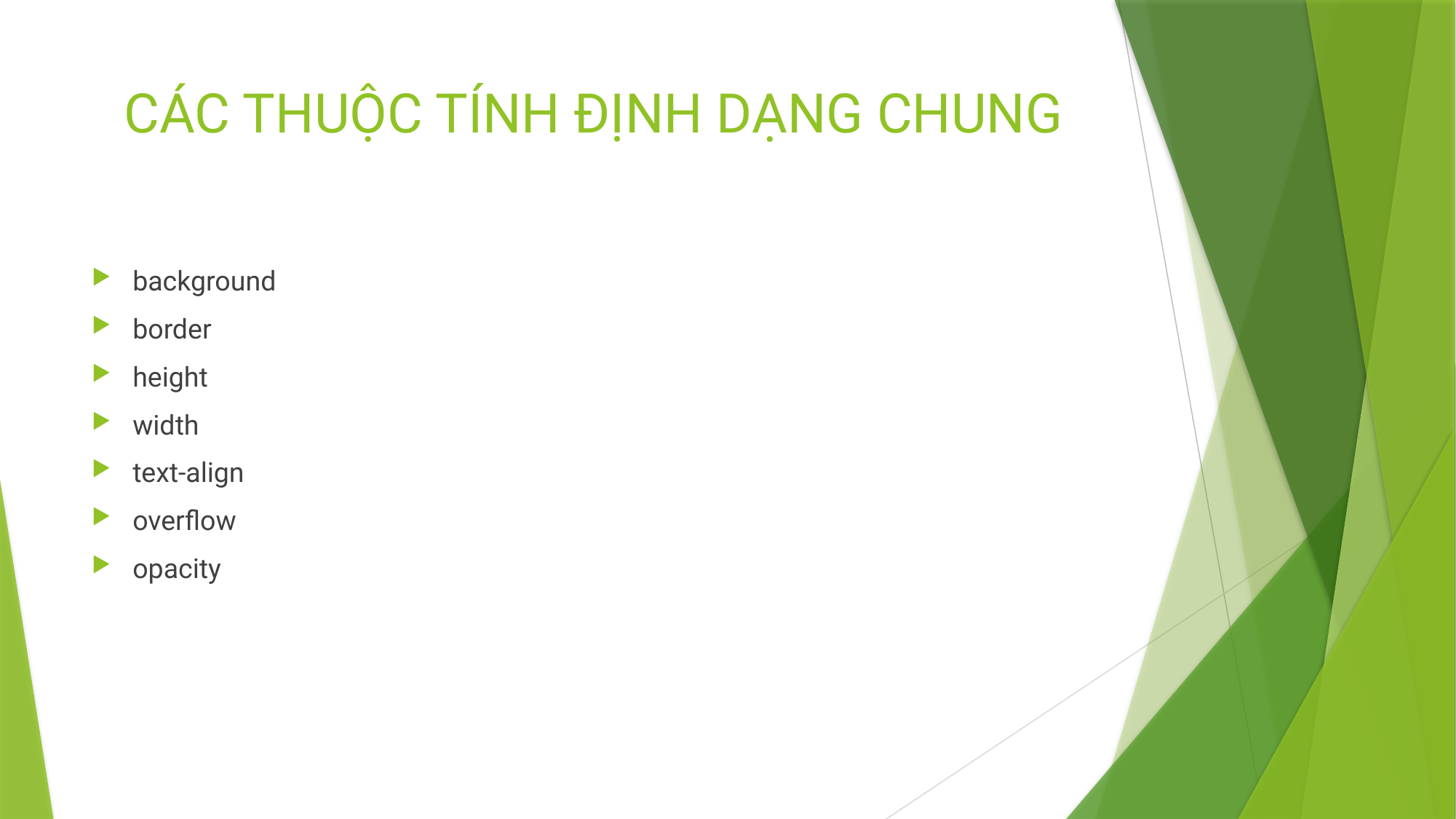

# CÁC THUỘC TÍNH ĐỊNH DẠNG CHUNG
background
border
height
width
text-align
overflow
opacity